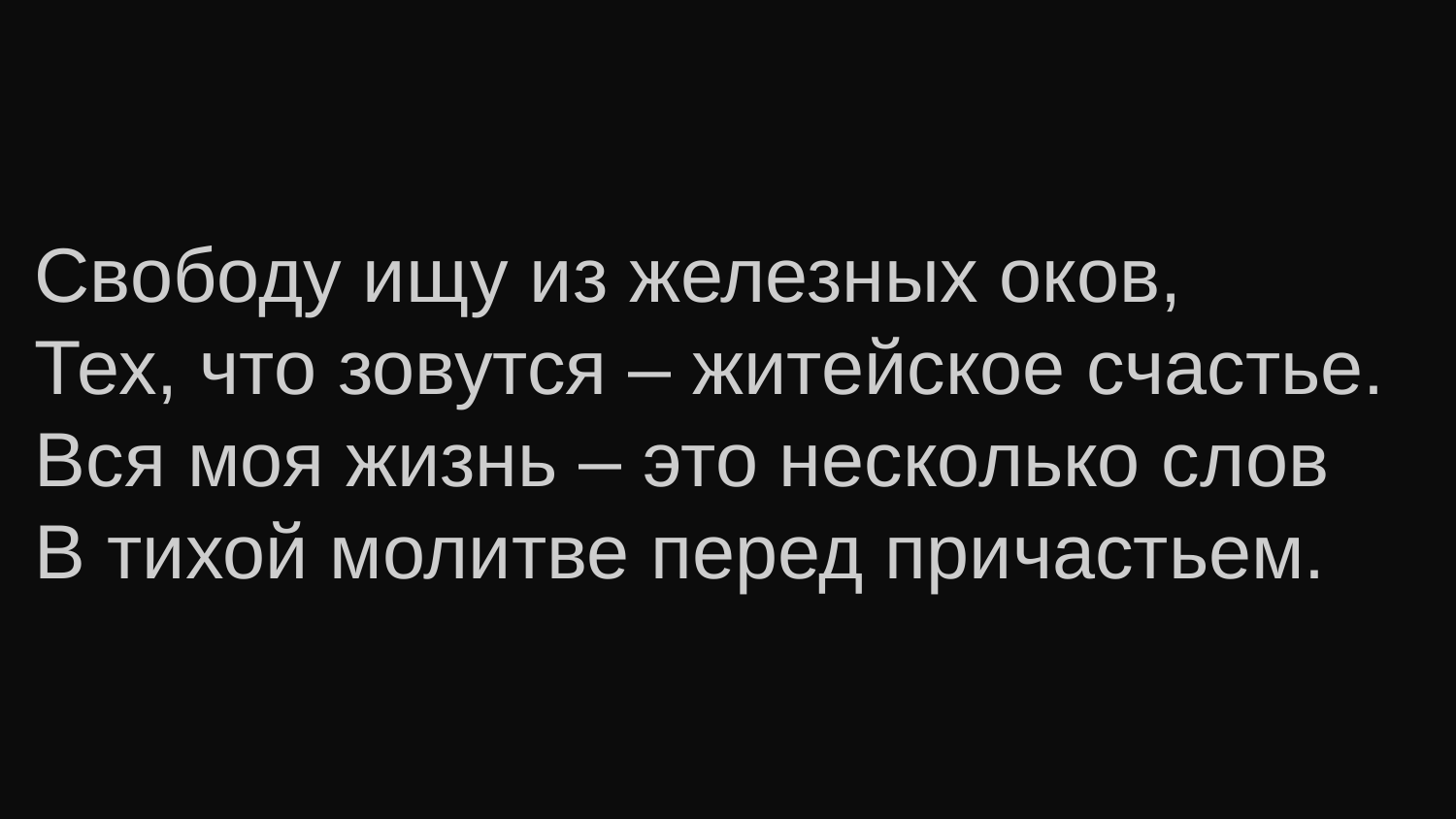

Свободу ищу из железных оков,
Тех, что зовутся – житейское счастье.
Вся моя жизнь – это несколько слов
В тихой молитве перед причастьем.